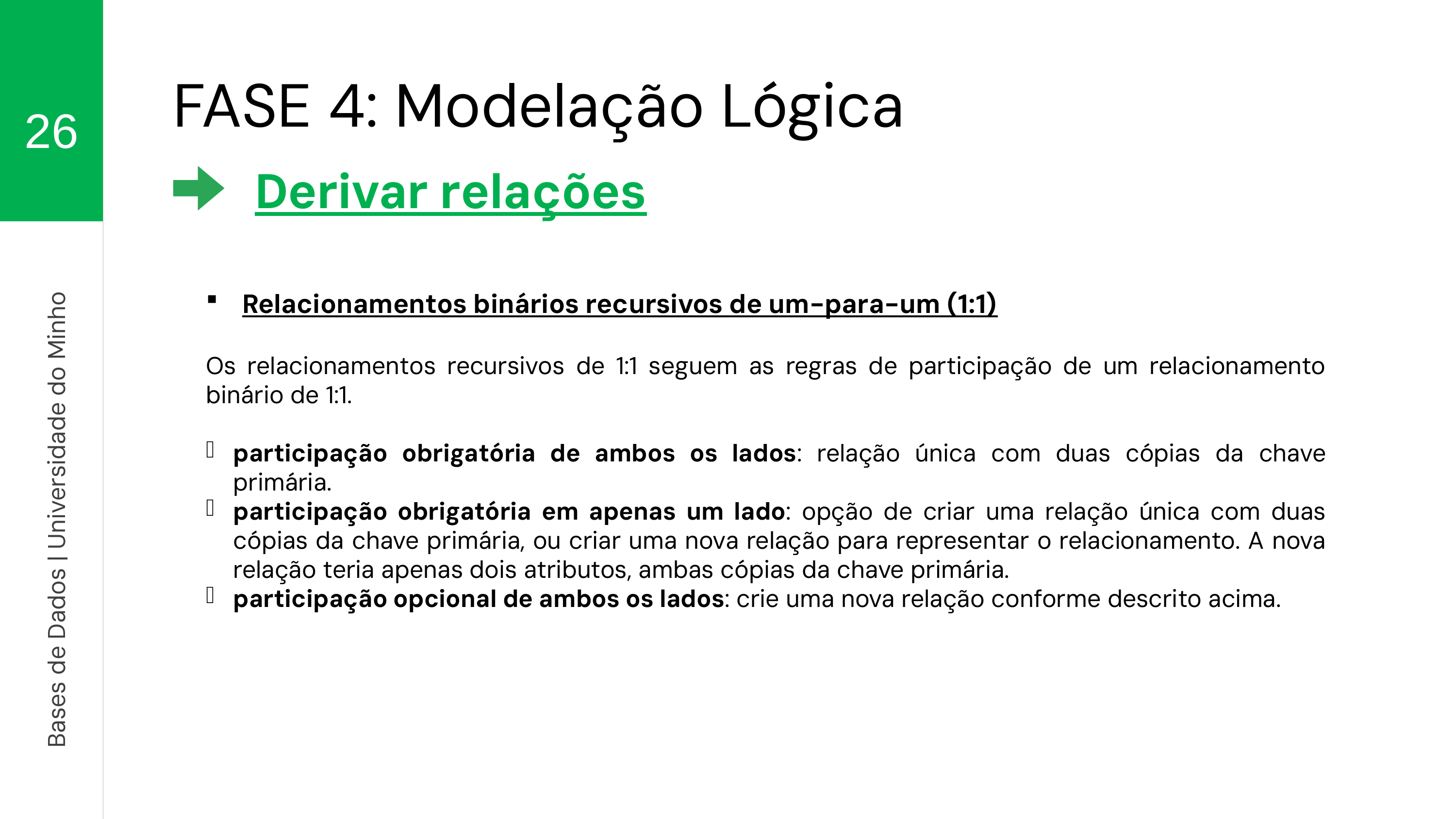

26
Bases de Dados | Universidade do Minho
FASE 4: Modelação Lógica
Derivar relações

Relacionamentos binários recursivos de um-para-um (1:1)

Os relacionamentos recursivos de 1:1 seguem as regras de participação de um relacionamento binário de 1:1.

participação obrigatória de ambos os lados: relação única com duas cópias da chave primária.
participação obrigatória em apenas um lado: opção de criar uma relação única com duas cópias da chave primária, ou criar uma nova relação para representar o relacionamento. A nova relação teria apenas dois atributos, ambas cópias da chave primária.
participação opcional de ambos os lados: crie uma nova relação conforme descrito acima.